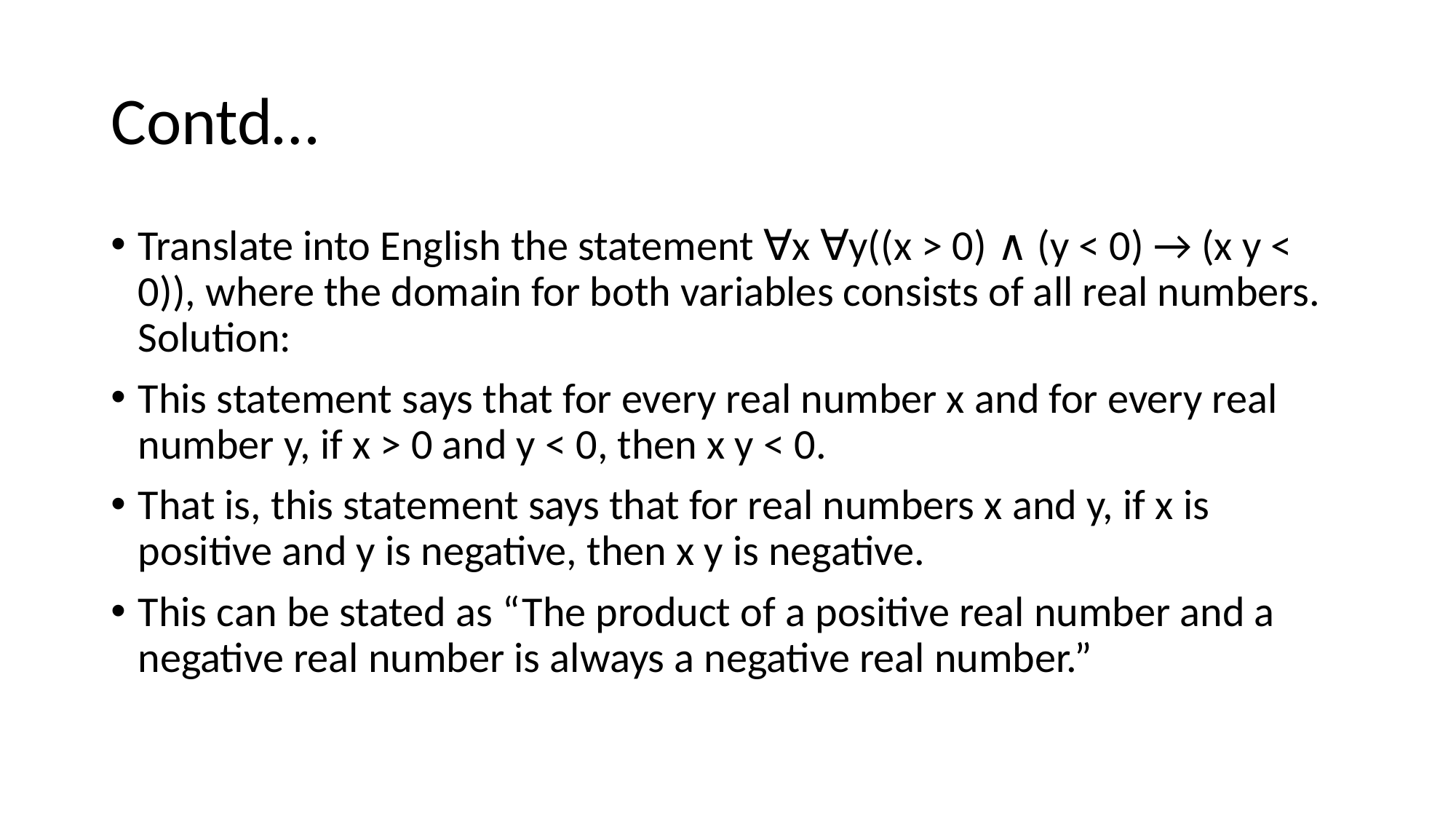

# Contd…
Translate into English the statement ∀x ∀y((x > 0) ∧ (y < 0) → (x y < 0)), where the domain for both variables consists of all real numbers. Solution:
This statement says that for every real number x and for every real number y, if x > 0 and y < 0, then x y < 0.
That is, this statement says that for real numbers x and y, if x is positive and y is negative, then x y is negative.
This can be stated as “The product of a positive real number and a negative real number is always a negative real number.”